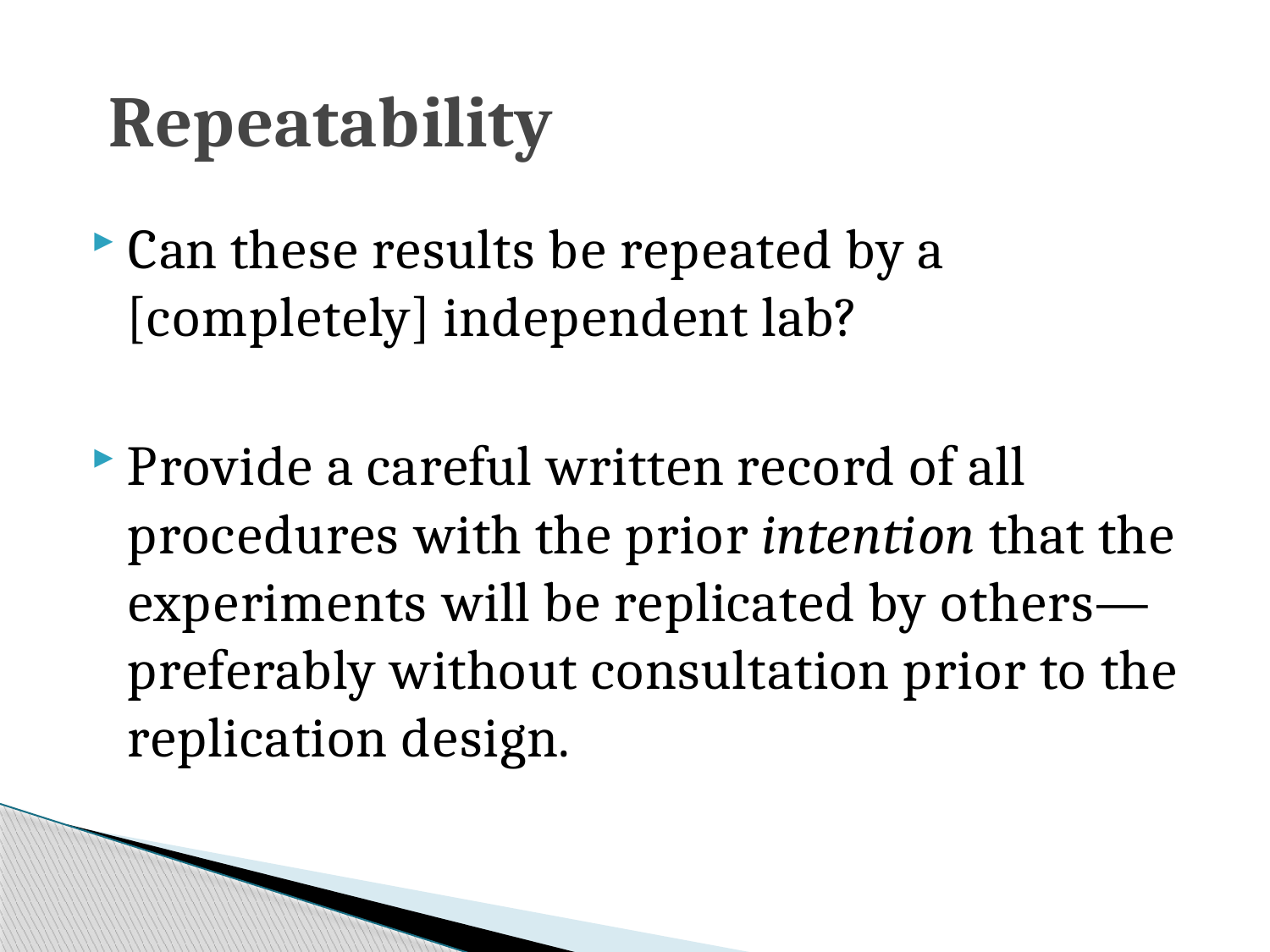

# Repeatability
Can these results be repeated by a [completely] independent lab?

Provide a careful written record of all procedures with the prior intention that the experiments will be replicated by others—preferably without consultation prior to the replication design.